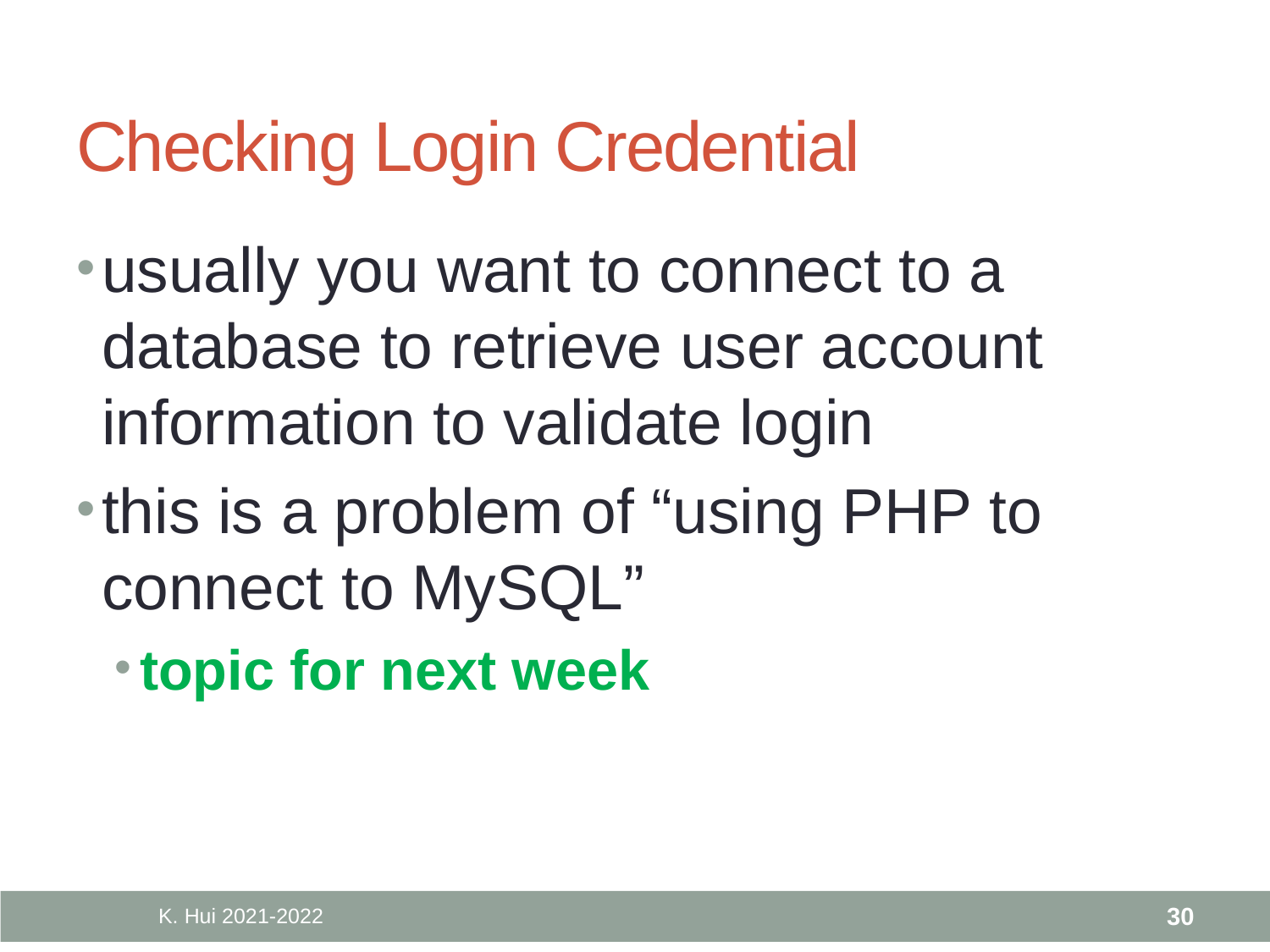

# Checking Login Credential
usually you want to connect to a database to retrieve user account information to validate login
this is a problem of “using PHP to connect to MySQL”
topic for next week
K. Hui 2021-2022
30